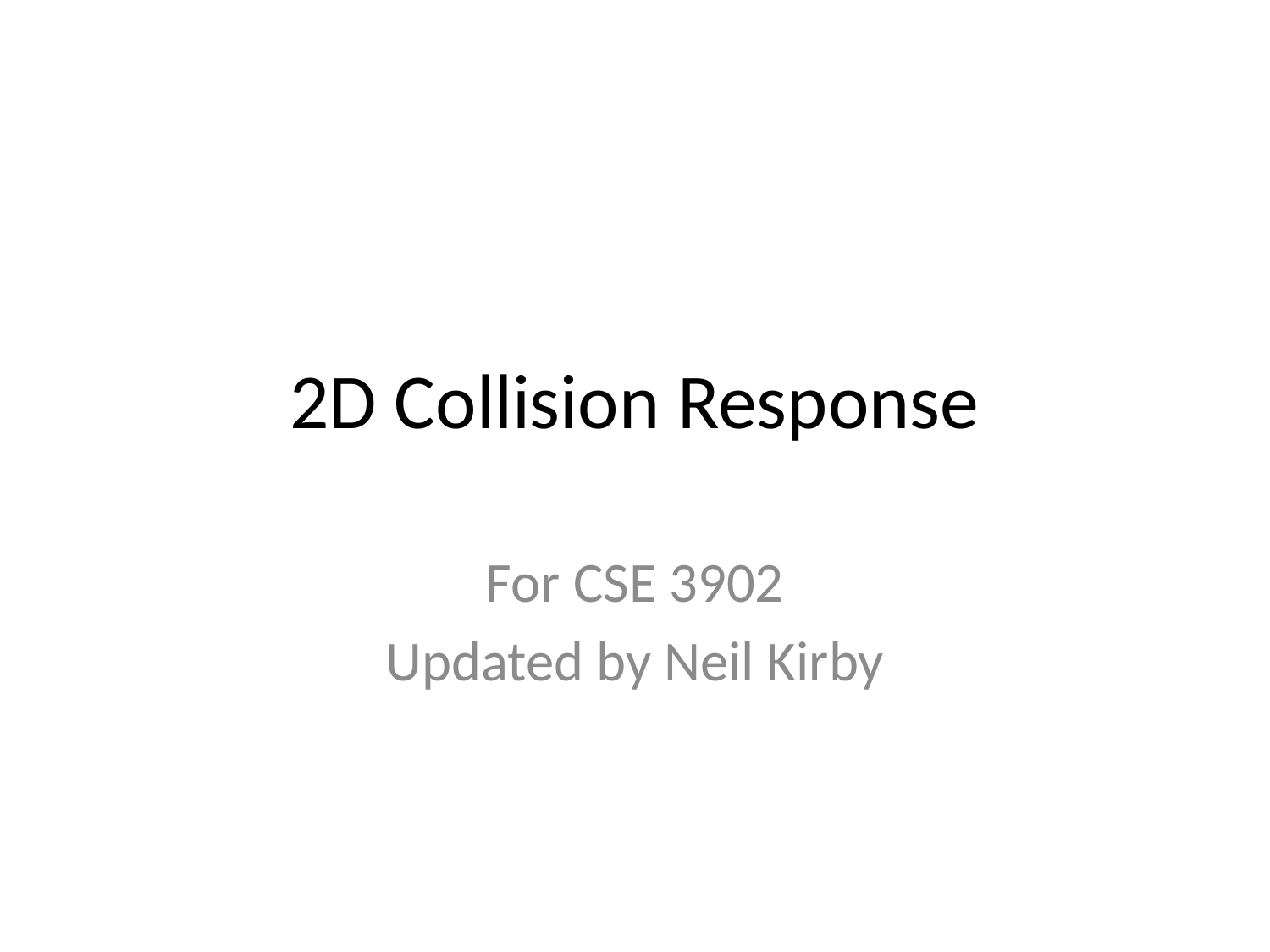

# 2D Collision Response
For CSE 3902
Updated by Neil Kirby